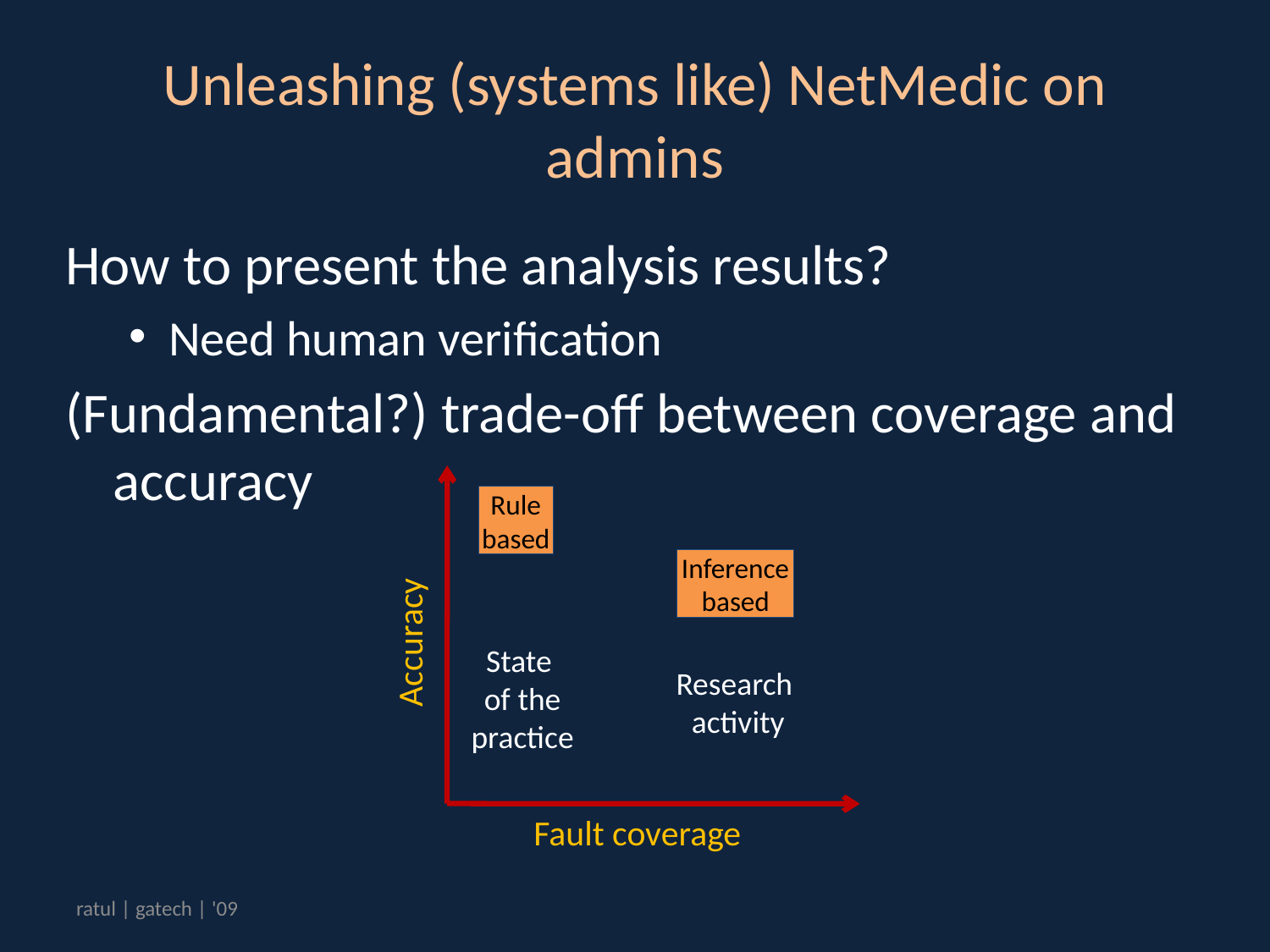

# Unleashing (systems like) NetMedic on admins
How to present the analysis results?
Need human verification
(Fundamental?) trade-off between coverage and accuracy
Rule based
Inference based
Accuracy
State
of the practice
Research
activity
Fault coverage
ratul | gatech | '09